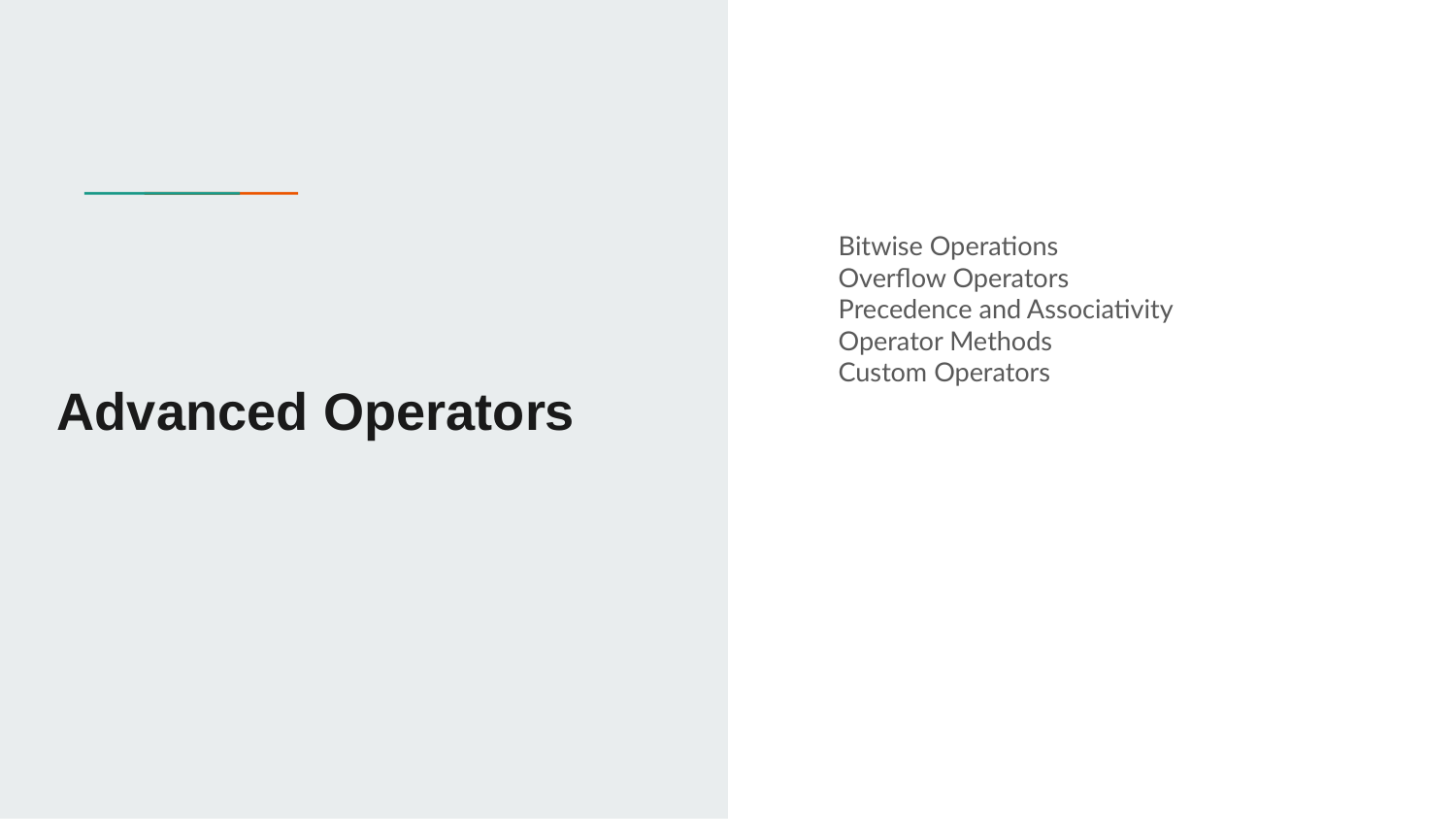

Bitwise Operations
Overflow Operators
Precedence and Associativity
Operator Methods
Custom Operators

# Advanced Operators